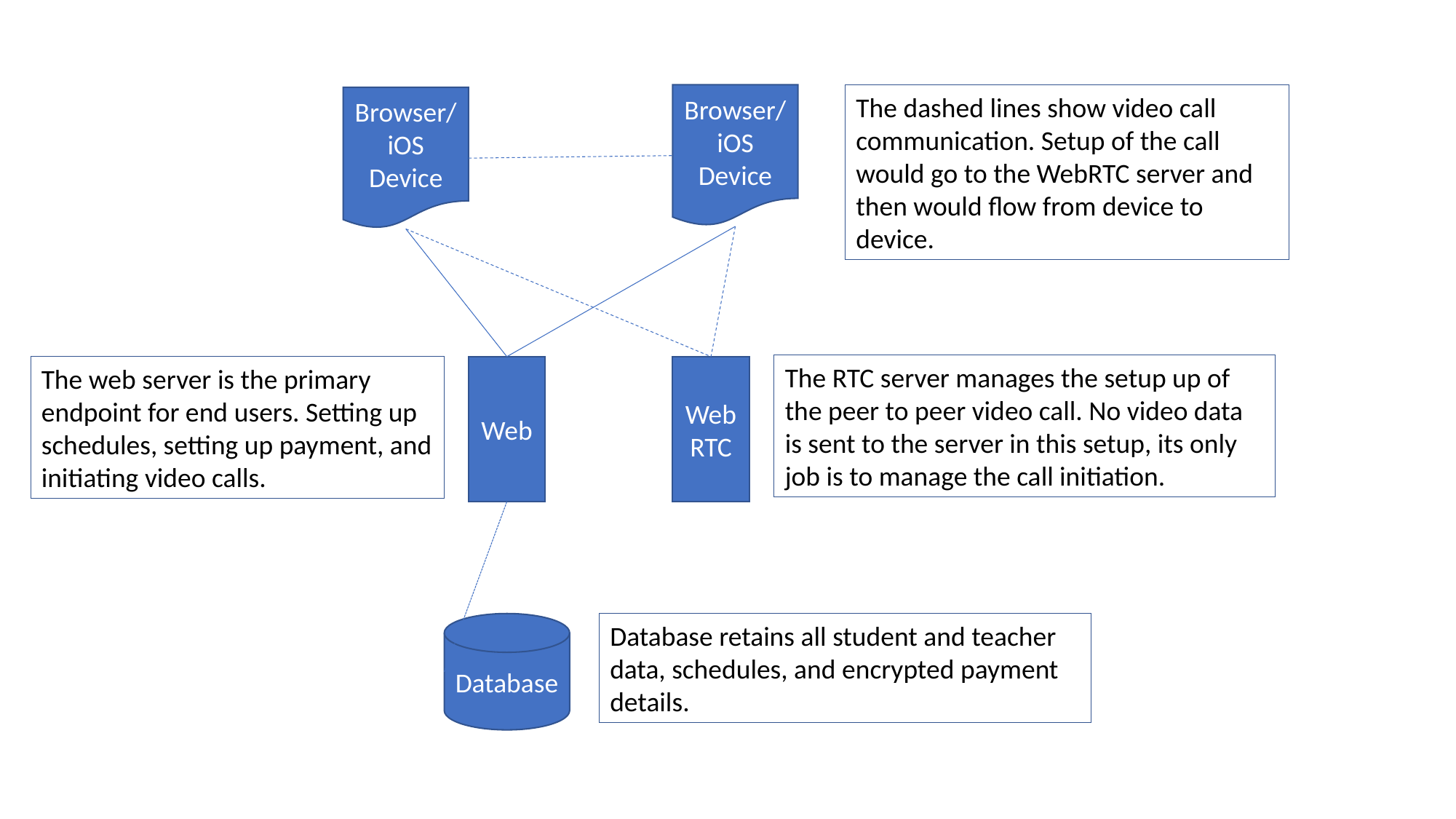

Browser/iOS Device
The dashed lines show video call communication. Setup of the call would go to the WebRTC server and then would flow from device to device.
Browser/ iOS Device
The RTC server manages the setup up of the peer to peer video call. No video data is sent to the server in this setup, its only job is to manage the call initiation.
The web server is the primary endpoint for end users. Setting up schedules, setting up payment, and initiating video calls.
Web
WebRTC
Database
Database retains all student and teacher data, schedules, and encrypted payment details.